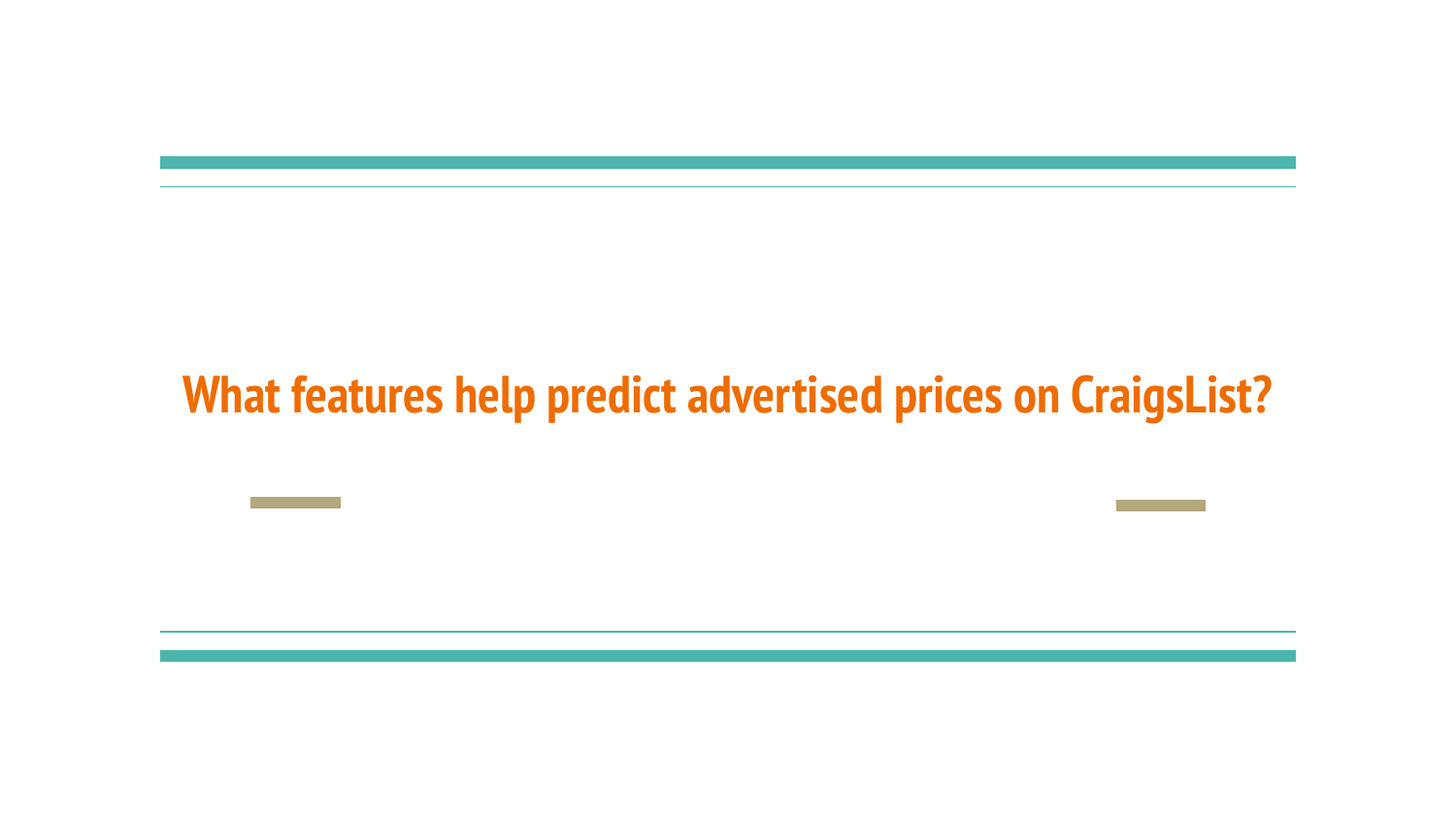

# What features help predict advertised prices on CraigsList?